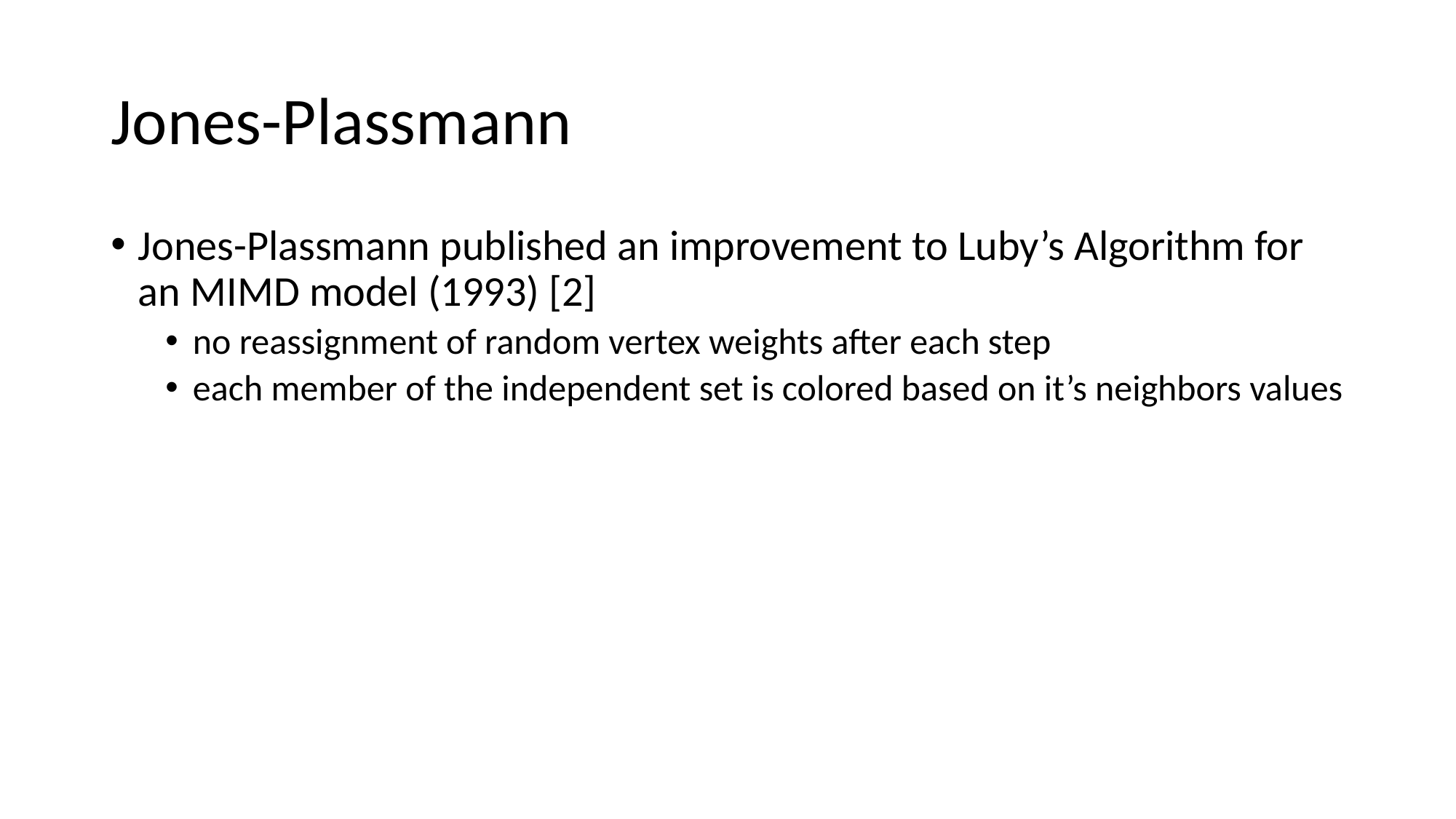

# Jones-Plassmann
Jones-Plassmann published an improvement to Luby’s Algorithm for an MIMD model (1993) [2]
no reassignment of random vertex weights after each step
each member of the independent set is colored based on it’s neighbors values